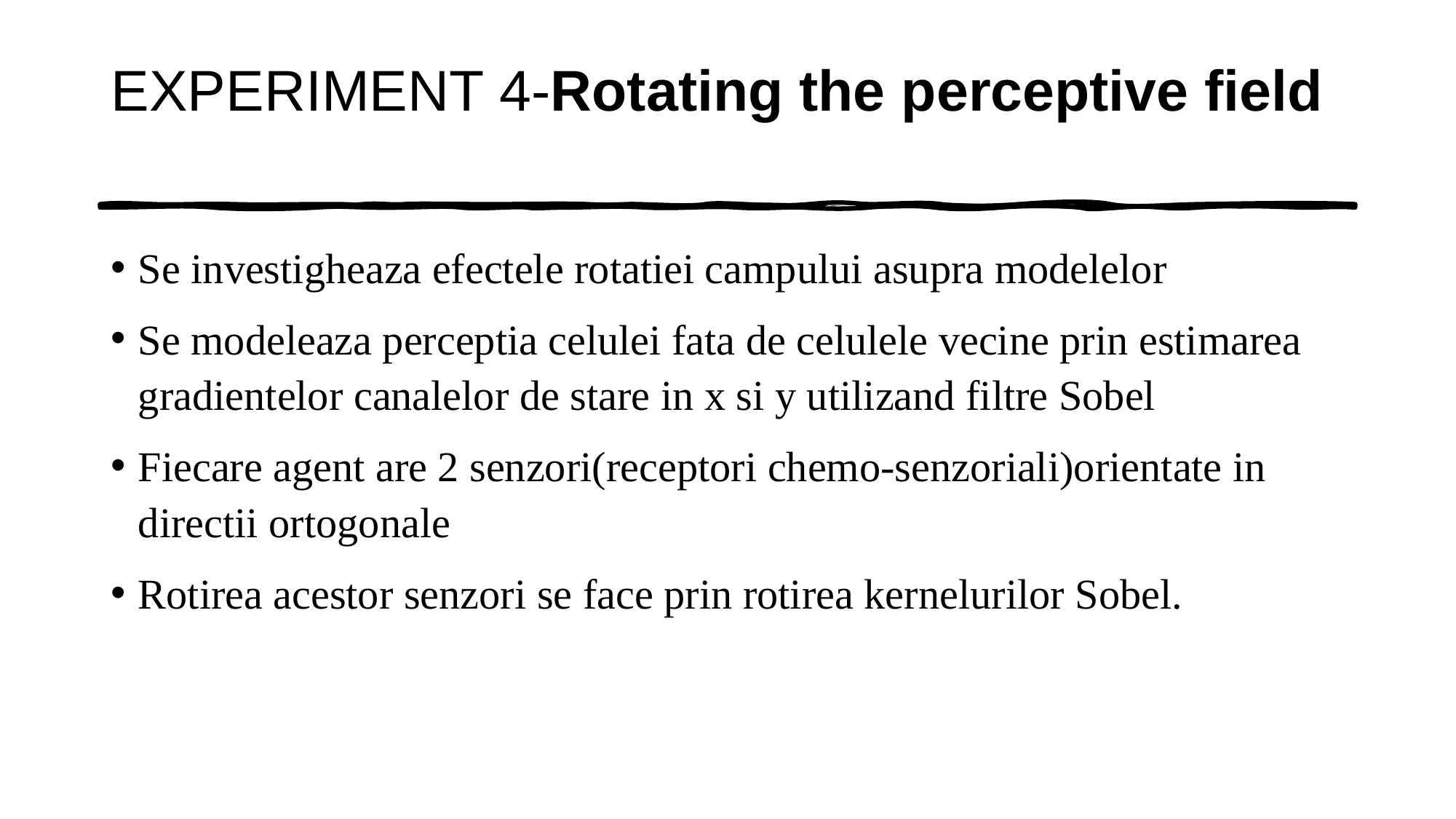

# EXPERIMENT 4-Rotating the perceptive field
Se investigheaza efectele rotatiei campului asupra modelelor
Se modeleaza perceptia celulei fata de celulele vecine prin estimarea gradientelor canalelor de stare in x si y utilizand filtre Sobel
Fiecare agent are 2 senzori(receptori chemo-senzoriali)orientate in directii ortogonale
Rotirea acestor senzori se face prin rotirea kernelurilor Sobel.